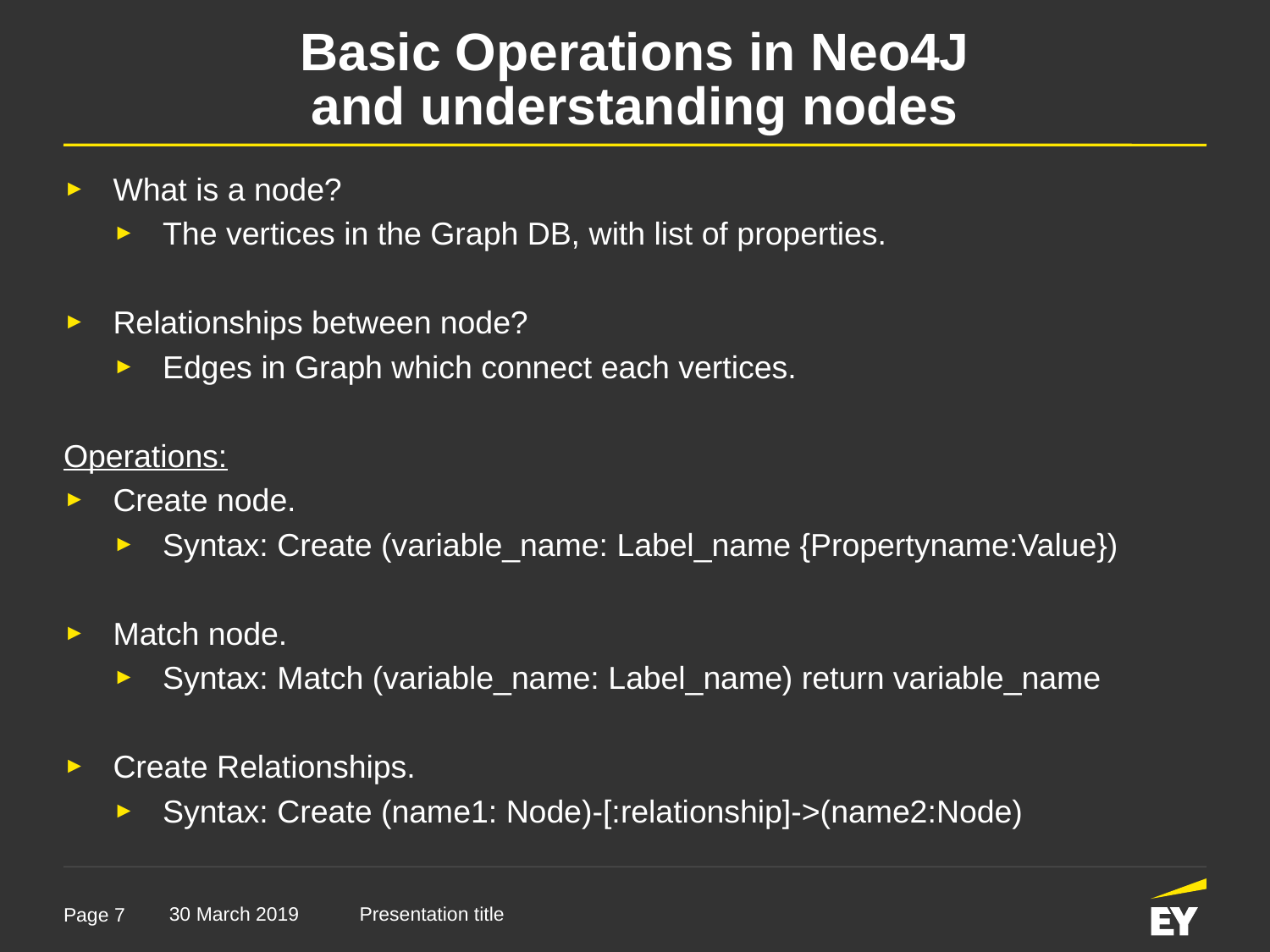

# Basic Operations in Neo4J and understanding nodes
What is a node?
The vertices in the Graph DB, with list of properties.

Relationships between node?
Edges in Graph which connect each vertices.

Operations:
Create node.
Syntax: Create (variable_name: Label_name {Propertyname:Value})

Match node.
Syntax: Match (variable_name: Label_name) return variable_name

Create Relationships.
Syntax: Create (name1: Node)-[:relationship]->(name2:Node)